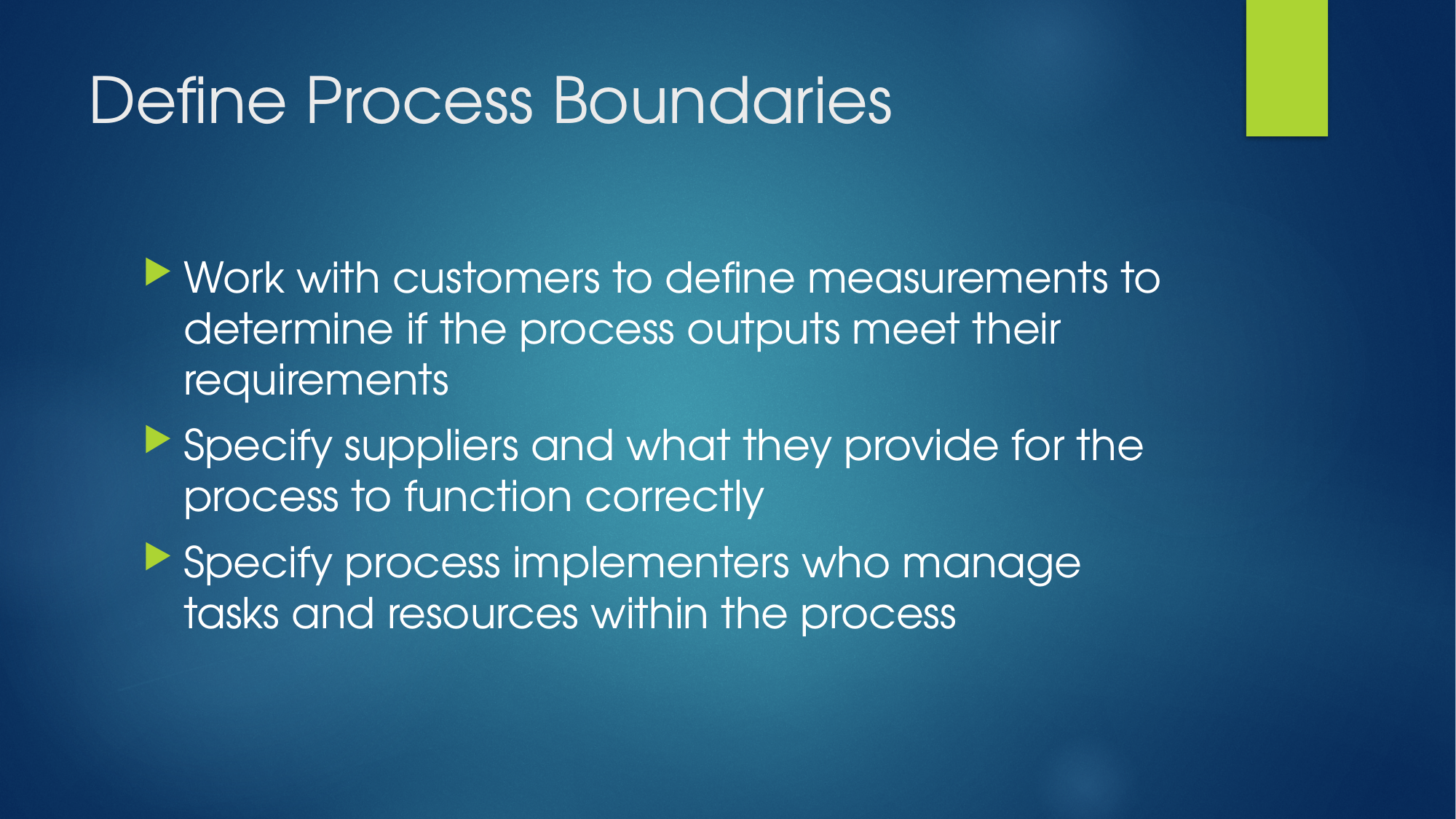

# Define Process Boundaries
Work with customers to define measurements to determine if the process outputs meet their requirements
Specify suppliers and what they provide for the process to function correctly
Specify process implementers who manage tasks and resources within the process